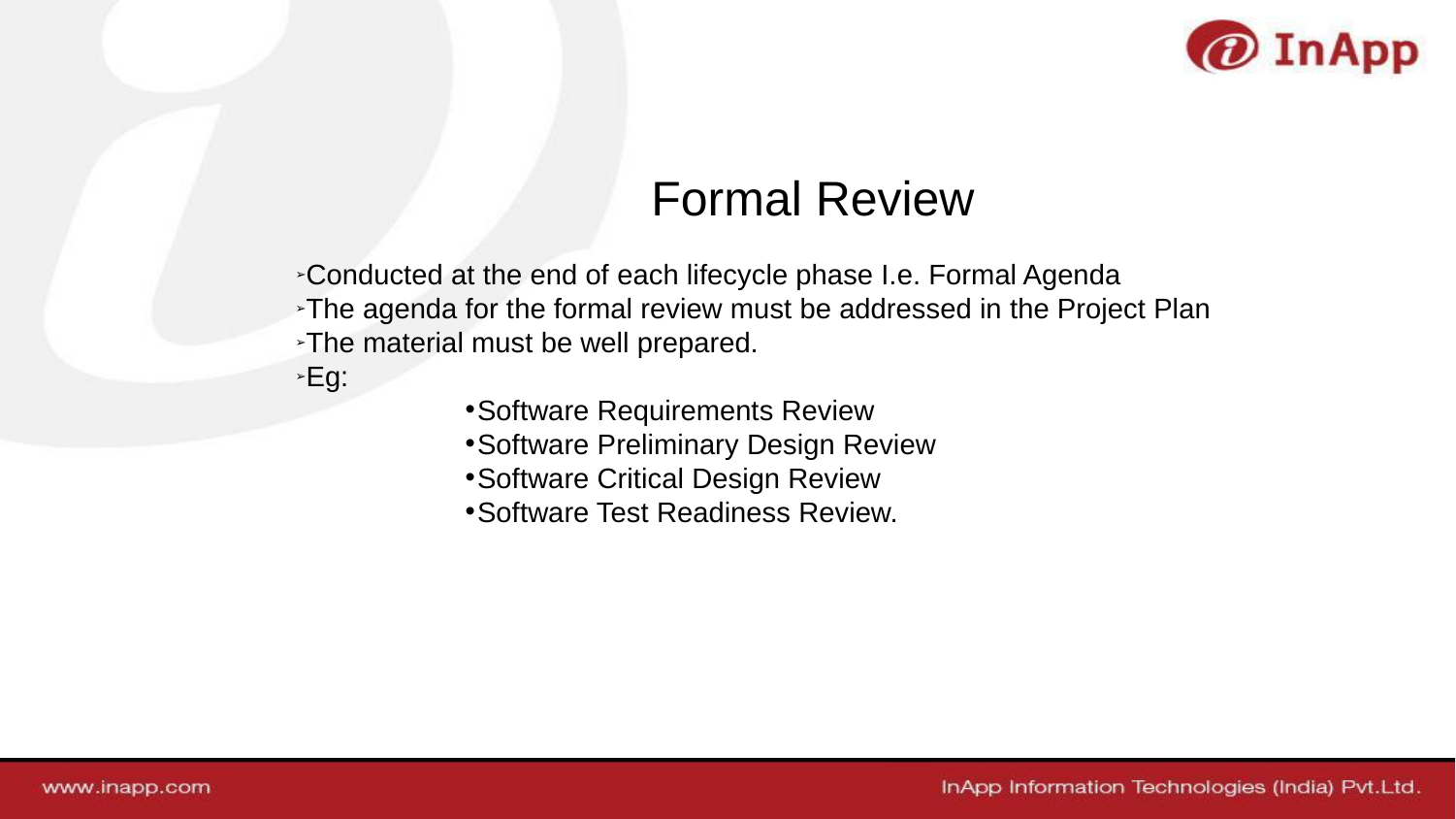

Formal Review
Conducted at the end of each lifecycle phase I.e. Formal Agenda
The agenda for the formal review must be addressed in the Project Plan
The material must be well prepared.
Eg:
Software Requirements Review
Software Preliminary Design Review
Software Critical Design Review
Software Test Readiness Review.